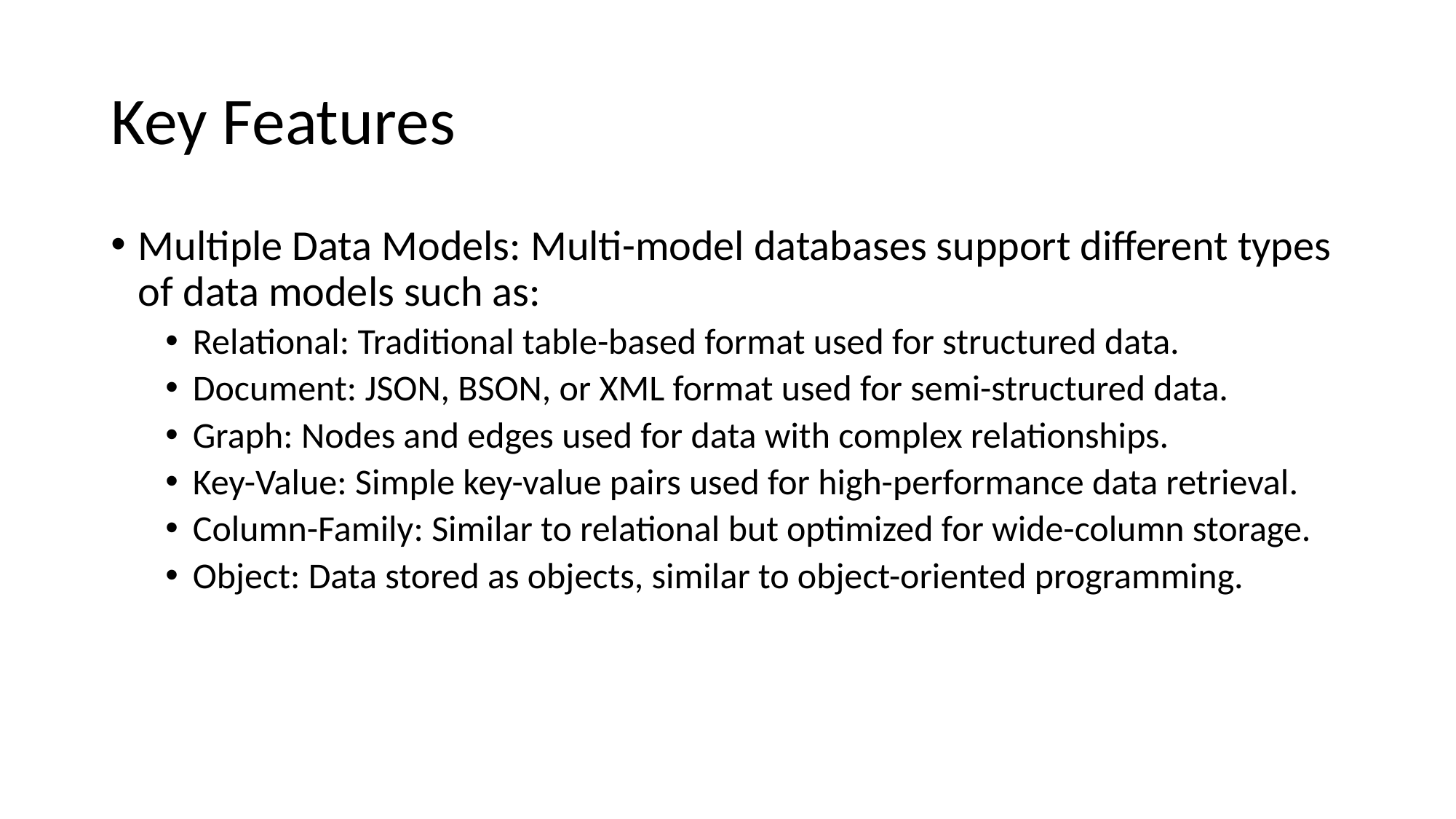

# Key Features
Multiple Data Models: Multi-model databases support different types of data models such as:
Relational: Traditional table-based format used for structured data.
Document: JSON, BSON, or XML format used for semi-structured data.
Graph: Nodes and edges used for data with complex relationships.
Key-Value: Simple key-value pairs used for high-performance data retrieval.
Column-Family: Similar to relational but optimized for wide-column storage.
Object: Data stored as objects, similar to object-oriented programming.